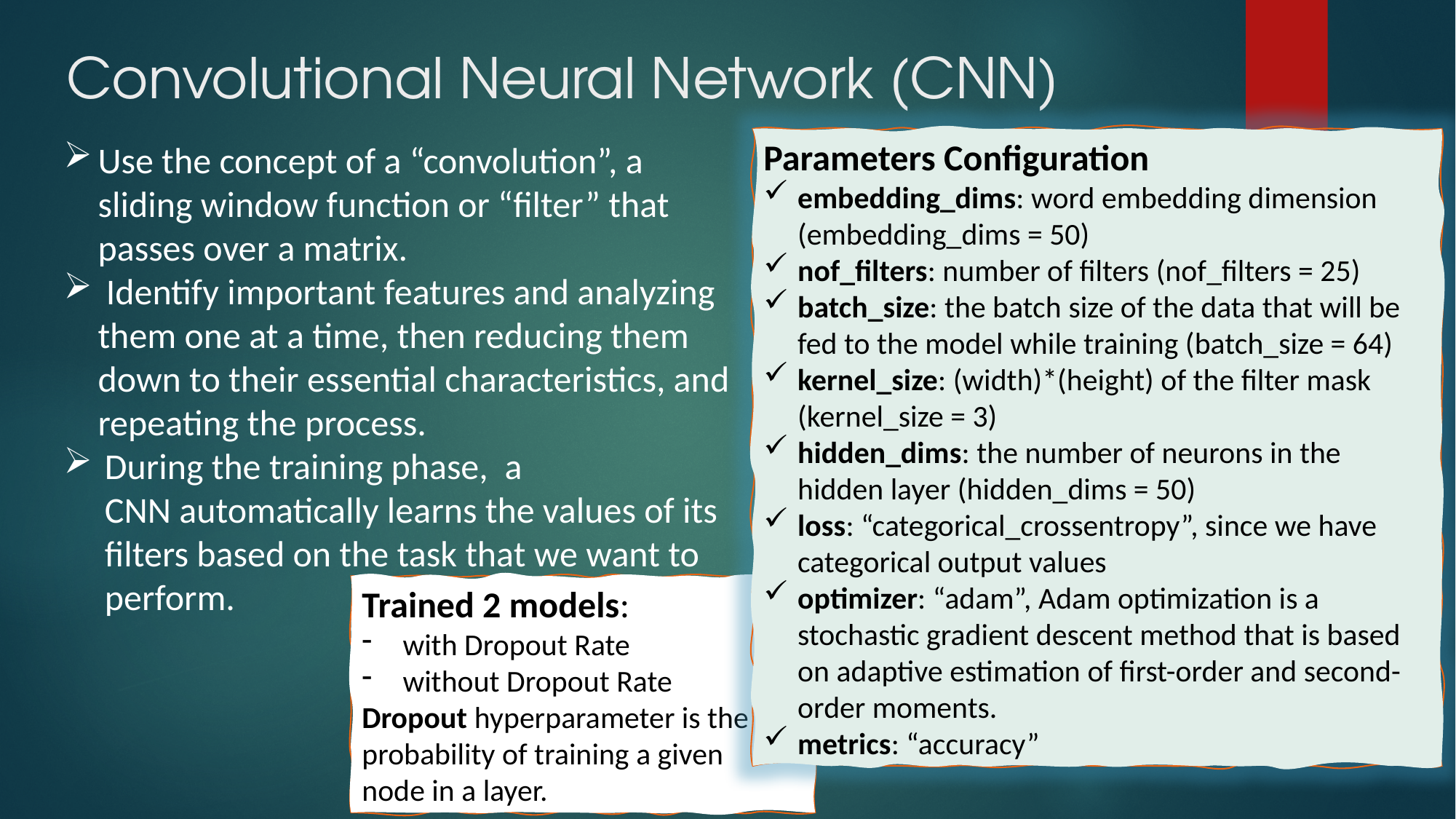

Convolutional Neural Network (CNN)
Parameters Configuration
embedding_dims: word embedding dimension (embedding_dims = 50)
nof_filters: number of filters (nof_filters = 25)
batch_size: the batch size of the data that will be fed to the model while training (batch_size = 64)
kernel_size: (width)*(height) of the filter mask (kernel_size = 3)
hidden_dims: the number of neurons in the hidden layer (hidden_dims = 50)
loss: “categorical_crossentropy”, since we have categorical output values
optimizer: “adam”, Adam optimization is a stochastic gradient descent method that is based on adaptive estimation of first-order and second-order moments.
metrics: “accuracy”
Use the concept of a “convolution”, a sliding window function or “filter” that passes over a matrix.
 Identify important features and analyzing them one at a time, then reducing them down to their essential characteristics, and repeating the process.
During the training phase,  a CNN automatically learns the values of its filters based on the task that we want to perform.
Trained 2 models:
with Dropout Rate
without Dropout Rate
Dropout hyperparameter is the probability of training a given
node in a layer.